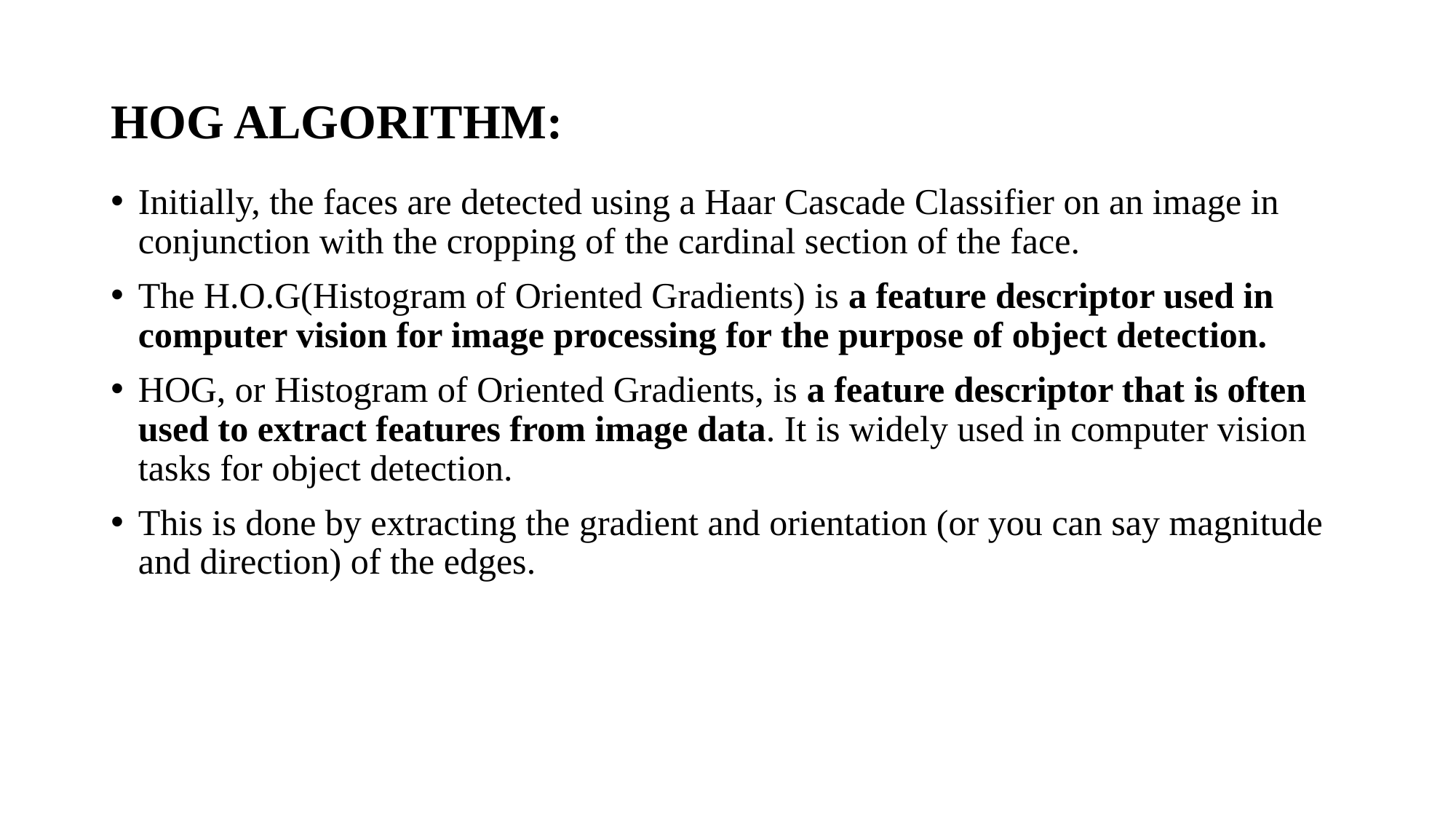

# HOG ALGORITHM:
Initially, the faces are detected using a Haar Cascade Classifier on an image in conjunction with the cropping of the cardinal section of the face.
The H.O.G(Histogram of Oriented Gradients) is a feature descriptor used in computer vision for image processing for the purpose of object detection.
HOG, or Histogram of Oriented Gradients, is a feature descriptor that is often used to extract features from image data. It is widely used in computer vision tasks for object detection.
This is done by extracting the gradient and orientation (or you can say magnitude and direction) of the edges.